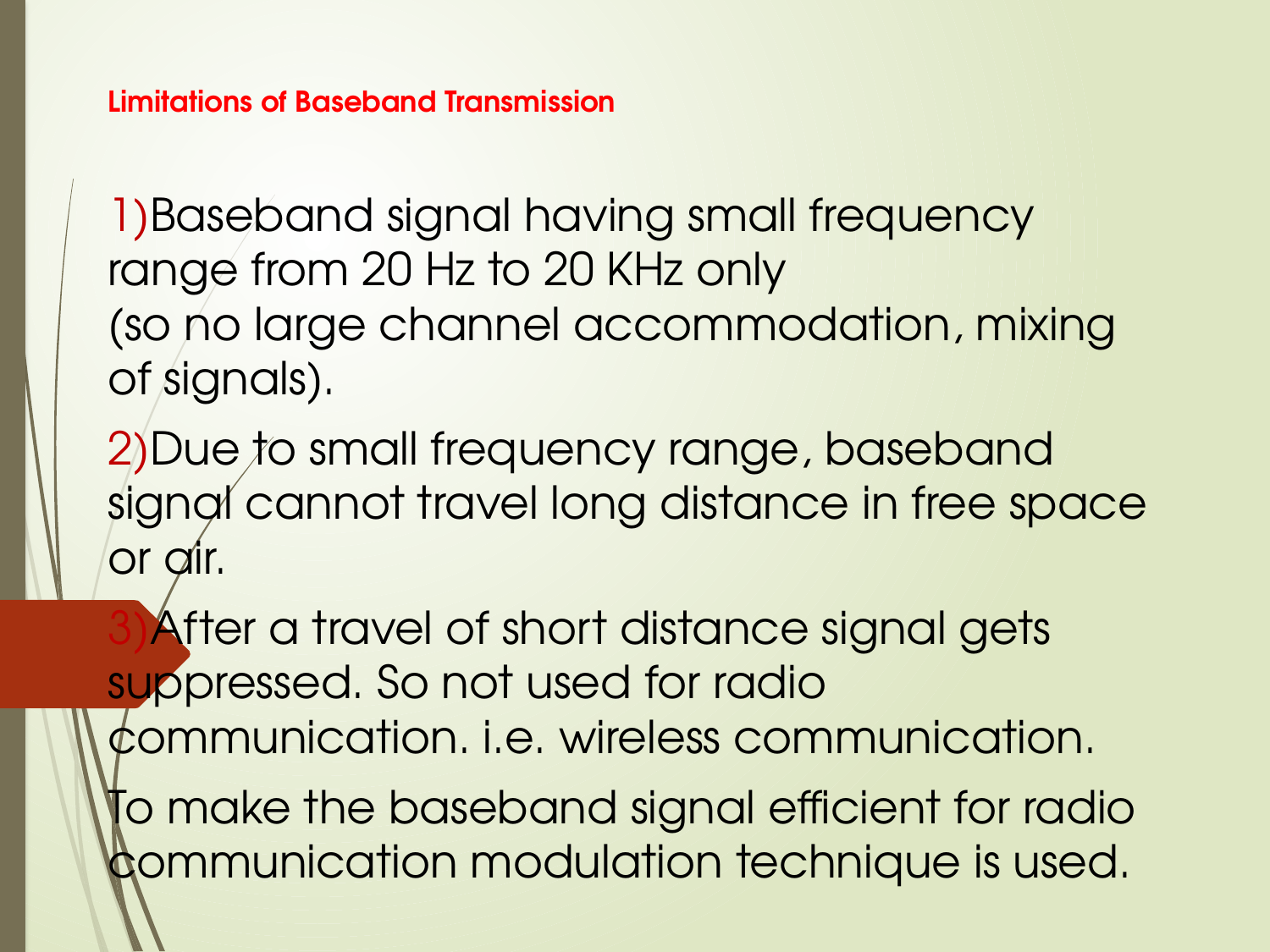

# Limitations of Baseband Transmission
1)Baseband signal having small frequency range from 20 Hz to 20 KHz only
(so no large channel accommodation, mixing of signals).
2)Due to small frequency range, baseband signal cannot travel long distance in free space or air.
3)After a travel of short distance signal gets suppressed. So not used for radio communication. i.e. wireless communication.
To make the baseband signal efficient for radio communication modulation technique is used.